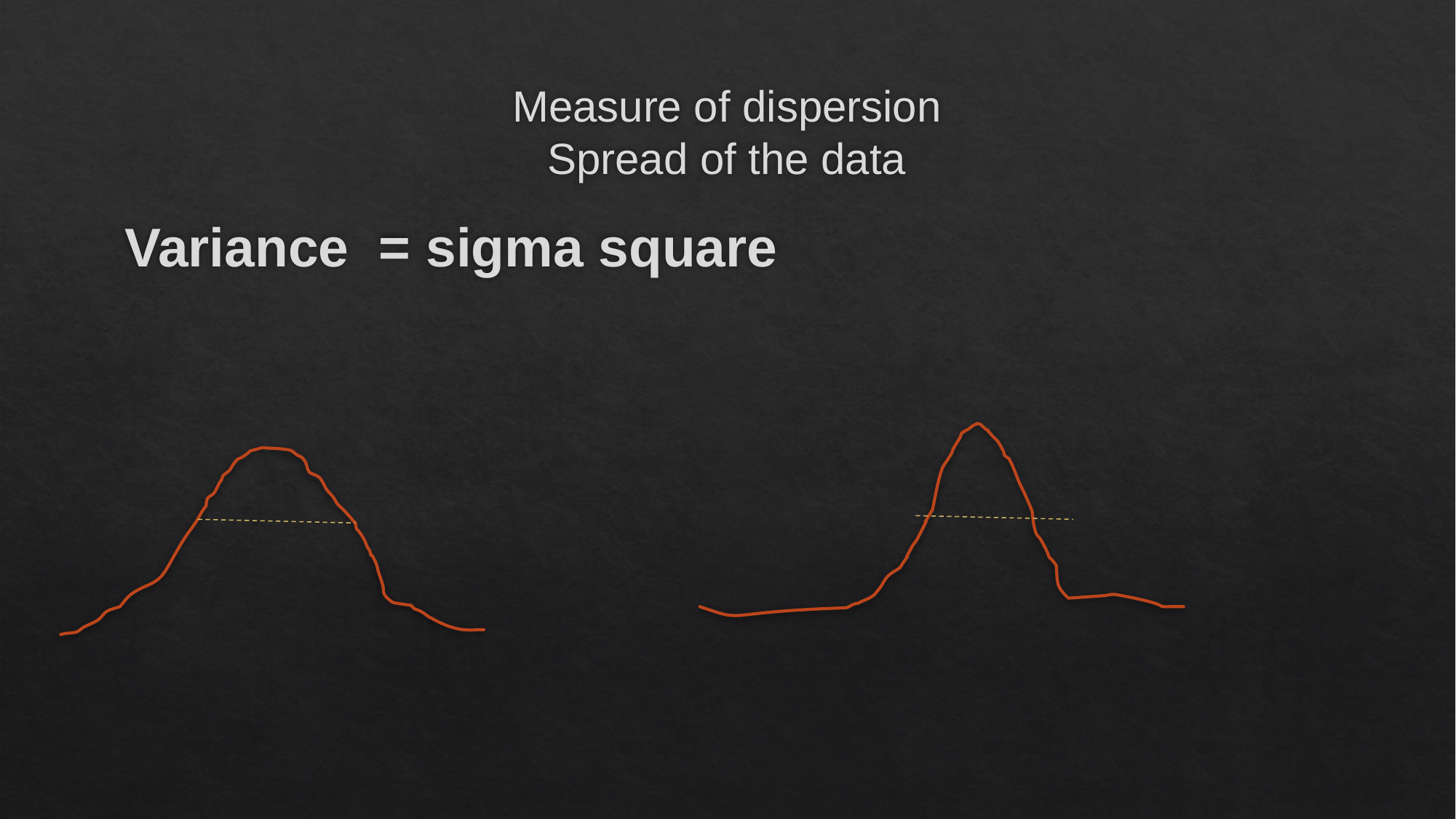

# Measure of dispersion Spread of the data
Variance  = sigma square